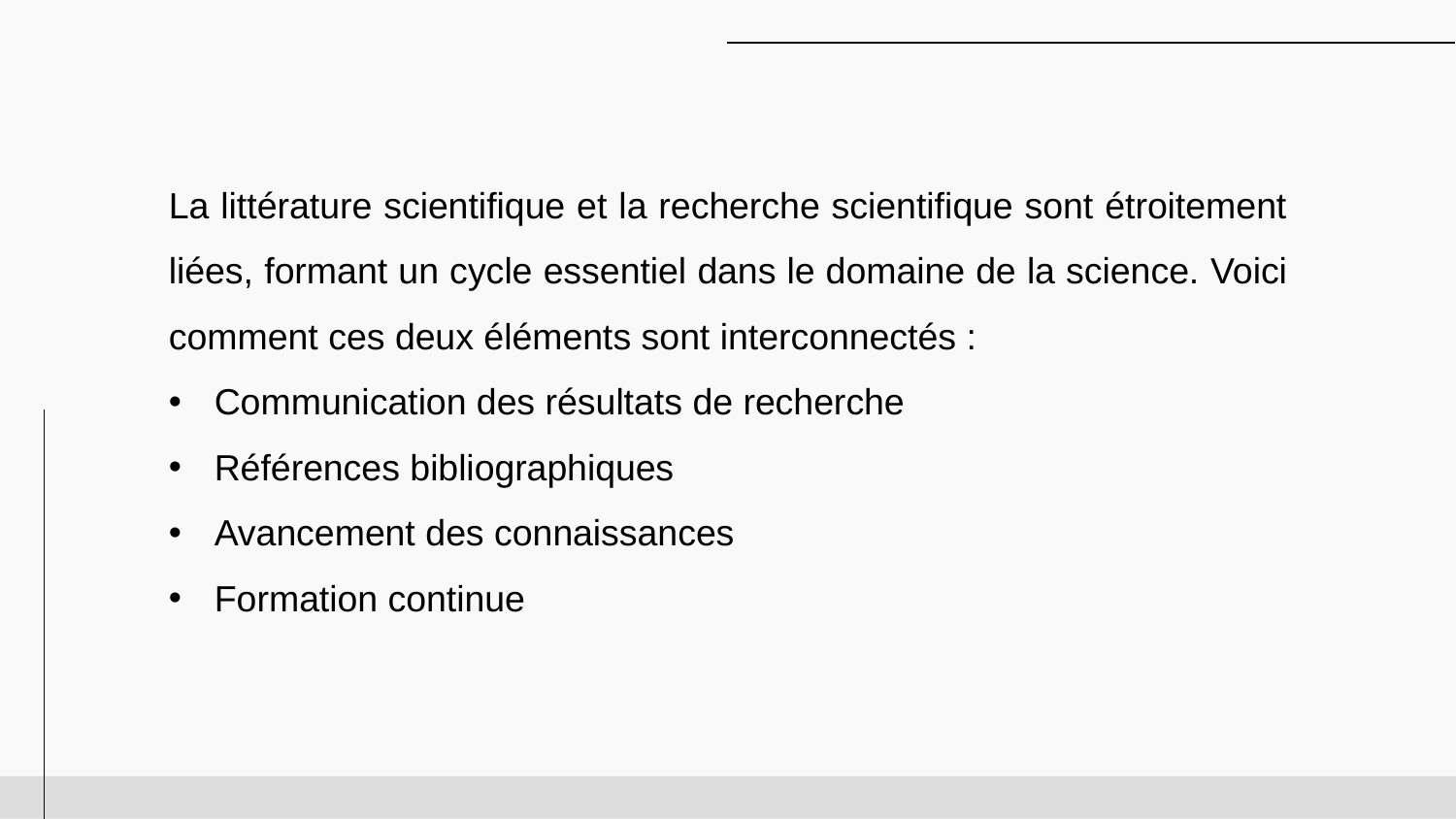

La littérature scientifique et la recherche scientifique sont étroitement liées, formant un cycle essentiel dans le domaine de la science. Voici comment ces deux éléments sont interconnectés :
Communication des résultats de recherche
Références bibliographiques
Avancement des connaissances
Formation continue